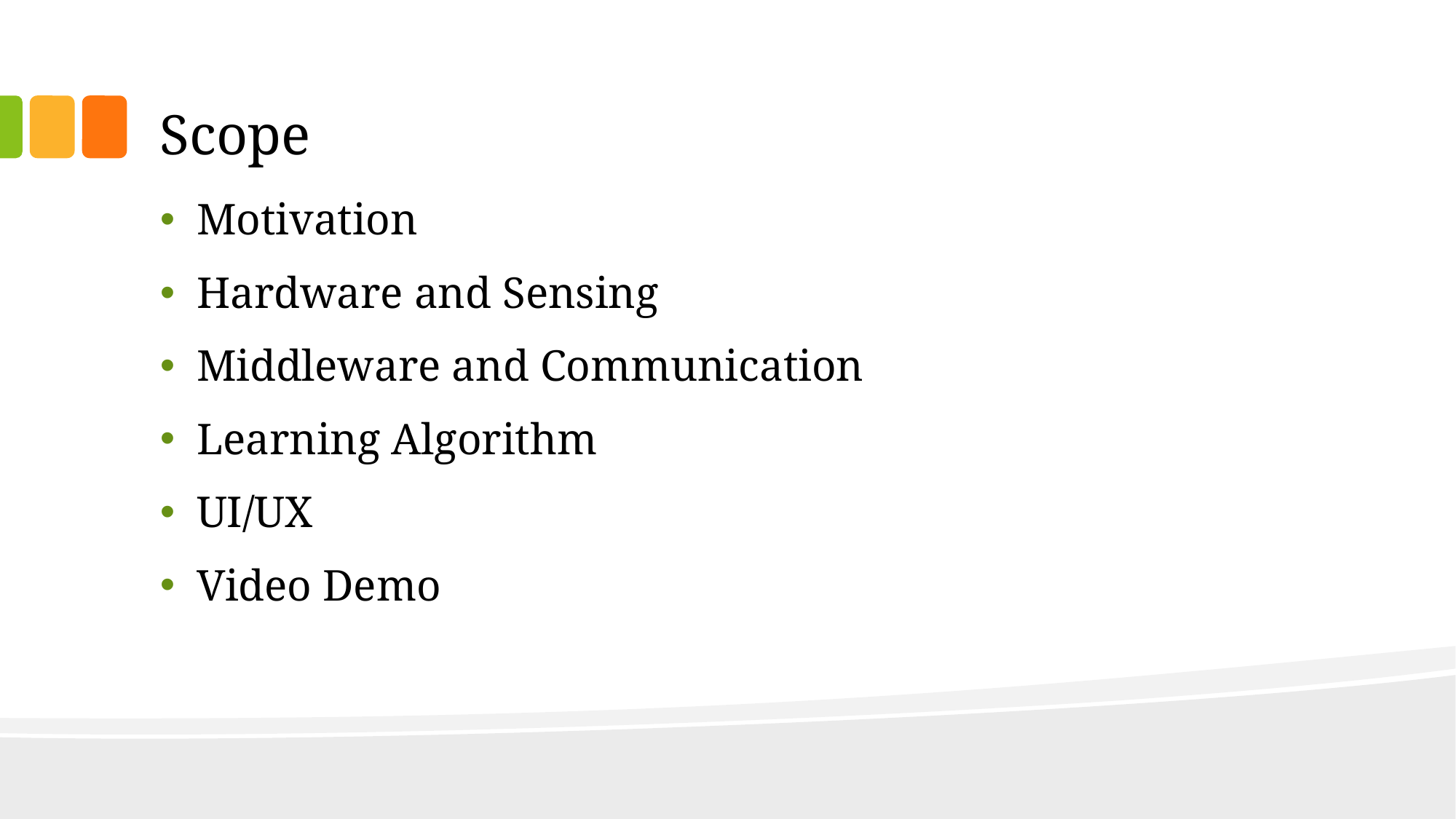

# Scope
Motivation
Hardware and Sensing
Middleware and Communication
Learning Algorithm
UI/UX
Video Demo